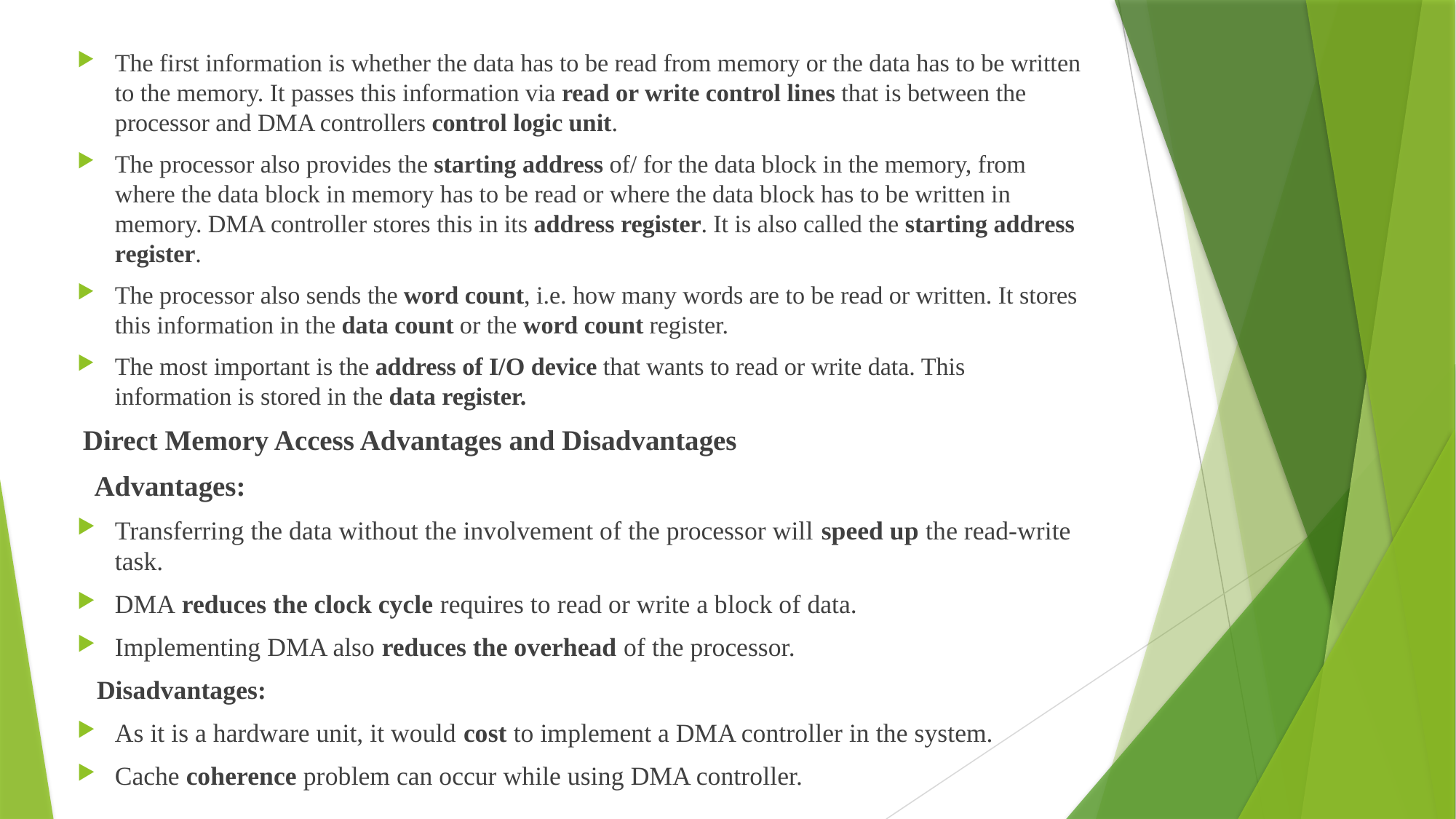

The first information is whether the data has to be read from memory or the data has to be written to the memory. It passes this information via read or write control lines that is between the processor and DMA controllers control logic unit.
The processor also provides the starting address of/ for the data block in the memory, from where the data block in memory has to be read or where the data block has to be written in memory. DMA controller stores this in its address register. It is also called the starting address register.
The processor also sends the word count, i.e. how many words are to be read or written. It stores this information in the data count or the word count register.
The most important is the address of I/O device that wants to read or write data. This information is stored in the data register.
 Direct Memory Access Advantages and Disadvantages
   Advantages:
Transferring the data without the involvement of the processor will speed up the read-write task.
DMA reduces the clock cycle requires to read or write a block of data.
Implementing DMA also reduces the overhead of the processor.
   Disadvantages:
As it is a hardware unit, it would cost to implement a DMA controller in the system.
Cache coherence problem can occur while using DMA controller.